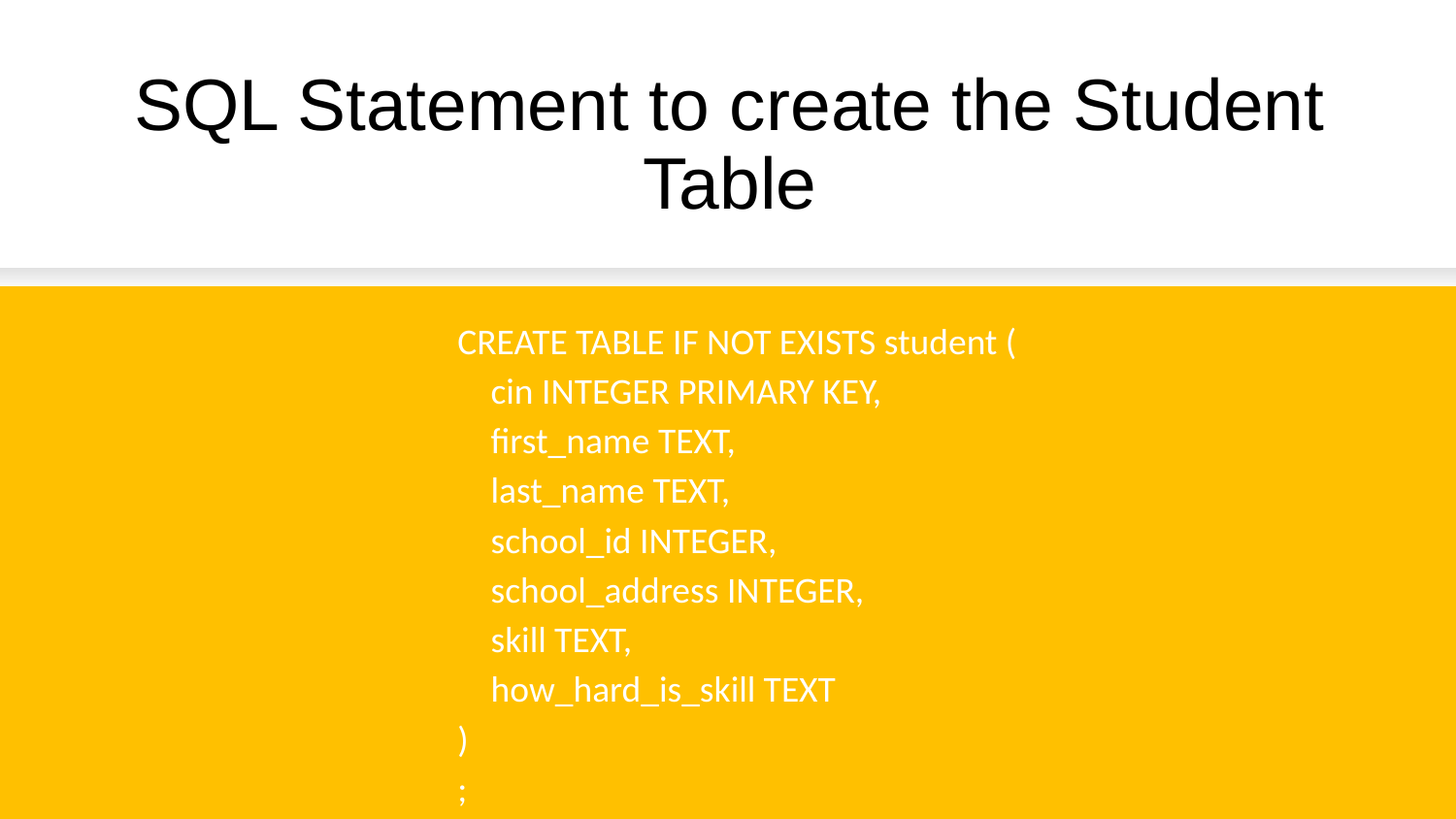

# SQL Statement to create the Student Table
CREATE TABLE IF NOT EXISTS student (
    cin INTEGER PRIMARY KEY,
    first_name TEXT,
    last_name TEXT,
    school_id INTEGER,
    school_address INTEGER,
    skill TEXT,
    how_hard_is_skill TEXT
)
;